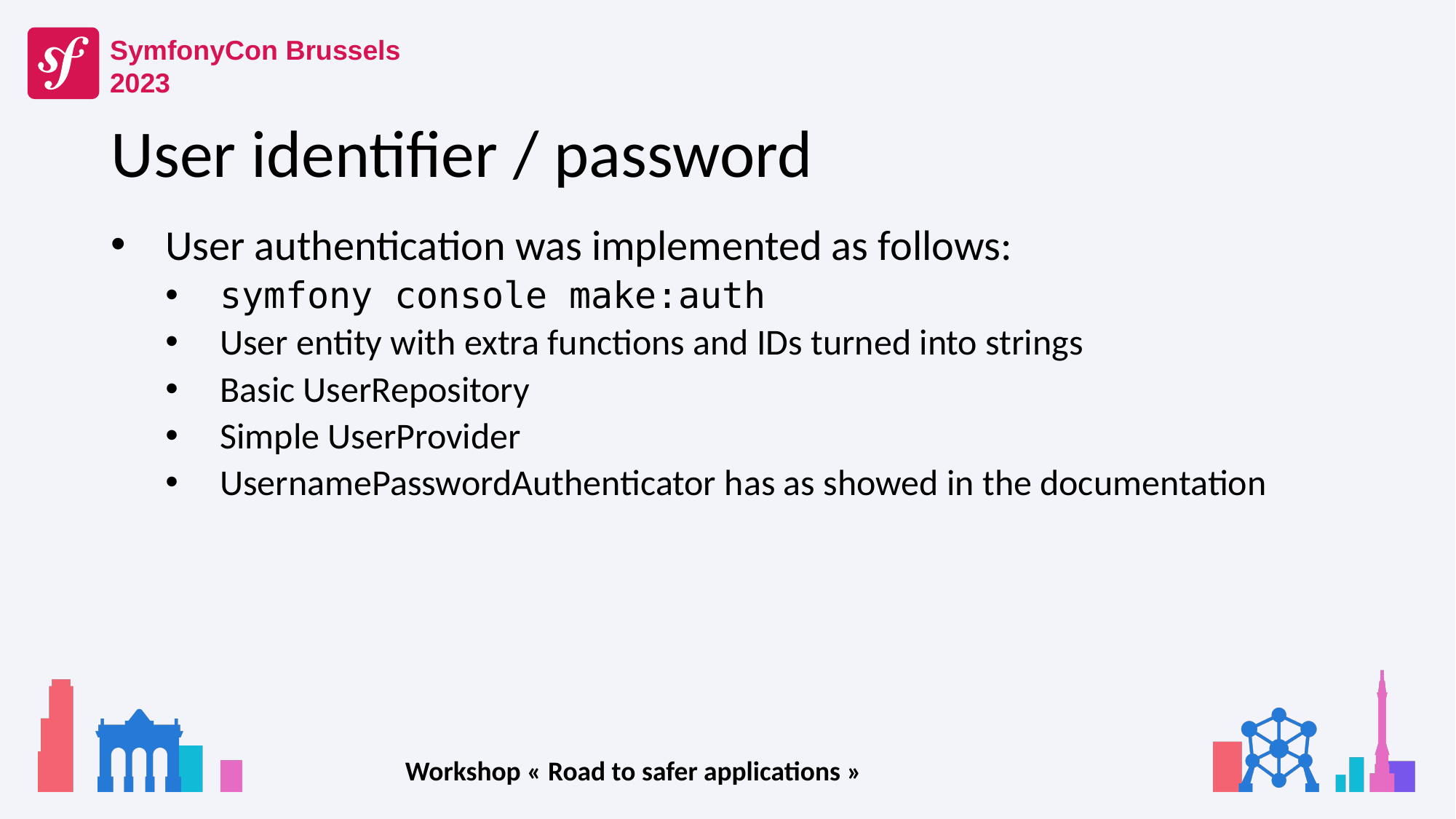

# User identifier / password
User authentication was implemented as follows:
symfony console make:auth
User entity with extra functions and IDs turned into strings
Basic UserRepository
Simple UserProvider
UsernamePasswordAuthenticator has as showed in the documentation